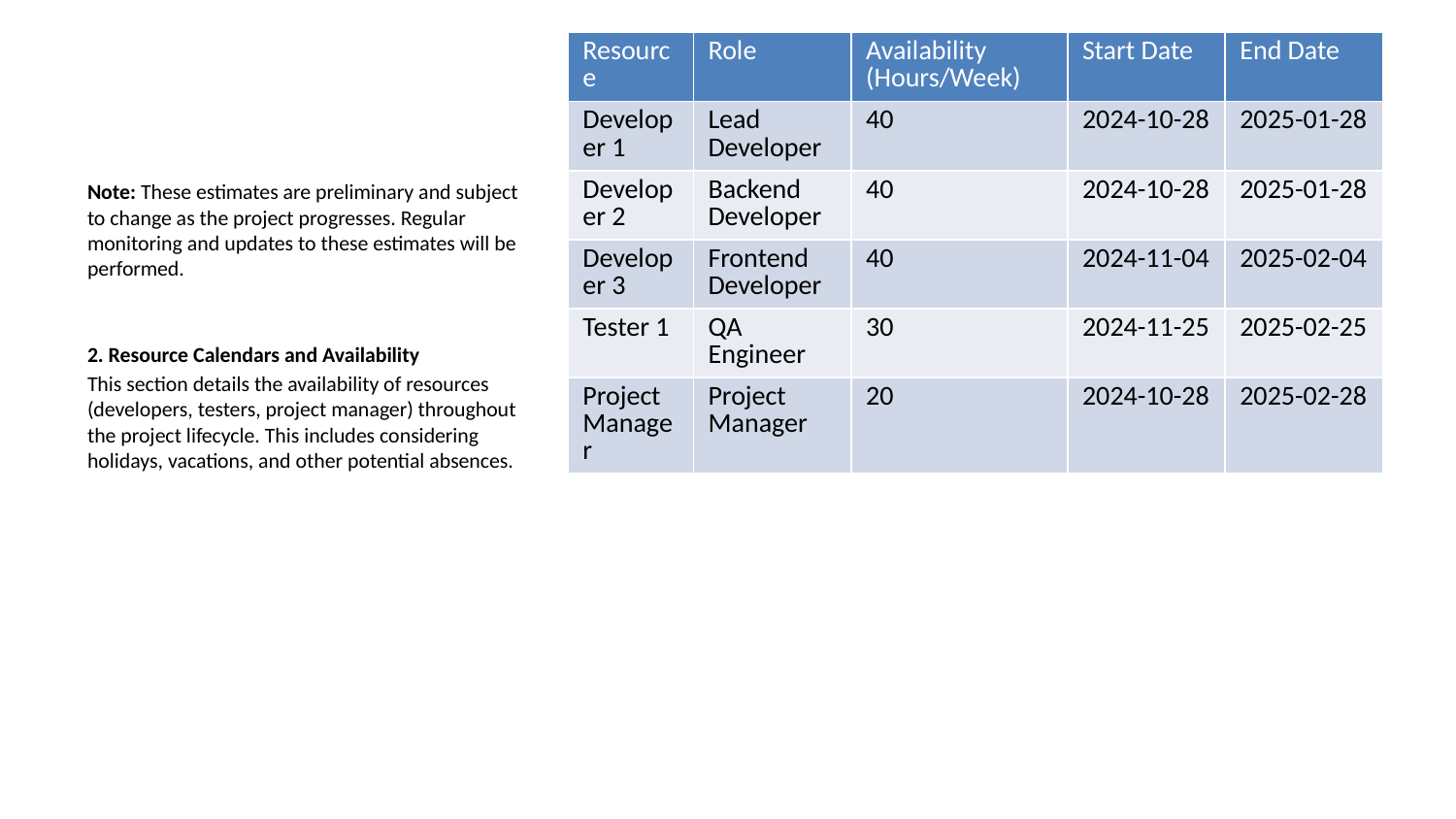

| Resource | Role | Availability (Hours/Week) | Start Date | End Date |
| --- | --- | --- | --- | --- |
| Developer 1 | Lead Developer | 40 | 2024-10-28 | 2025-01-28 |
| Developer 2 | Backend Developer | 40 | 2024-10-28 | 2025-01-28 |
| Developer 3 | Frontend Developer | 40 | 2024-11-04 | 2025-02-04 |
| Tester 1 | QA Engineer | 30 | 2024-11-25 | 2025-02-25 |
| Project Manager | Project Manager | 20 | 2024-10-28 | 2025-02-28 |
Note: These estimates are preliminary and subject to change as the project progresses. Regular monitoring and updates to these estimates will be performed.
2. Resource Calendars and Availability
This section details the availability of resources (developers, testers, project manager) throughout the project lifecycle. This includes considering holidays, vacations, and other potential absences.